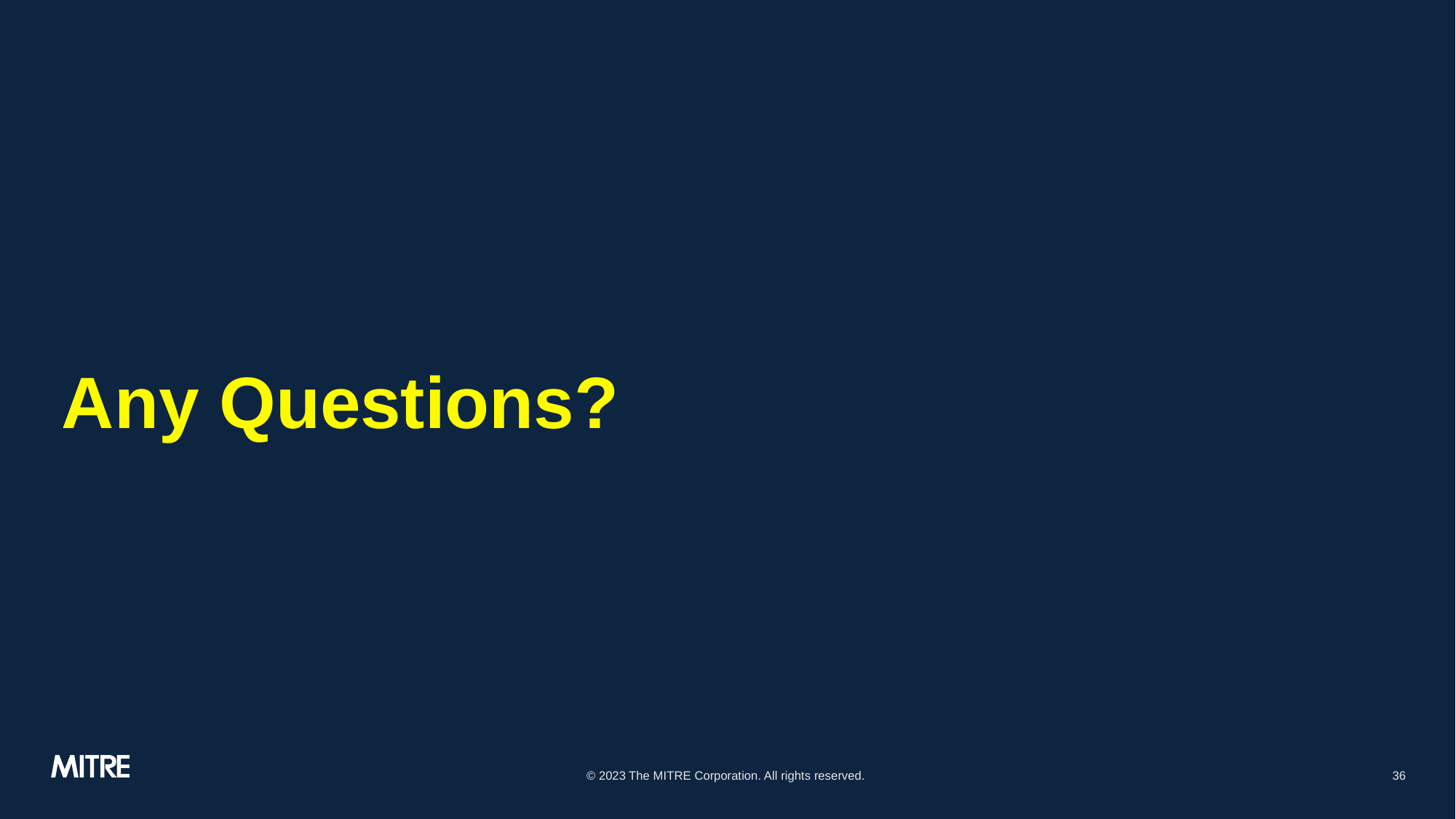

# Any Questions?
© 2023 The MITRE Corporation. All rights reserved.
36